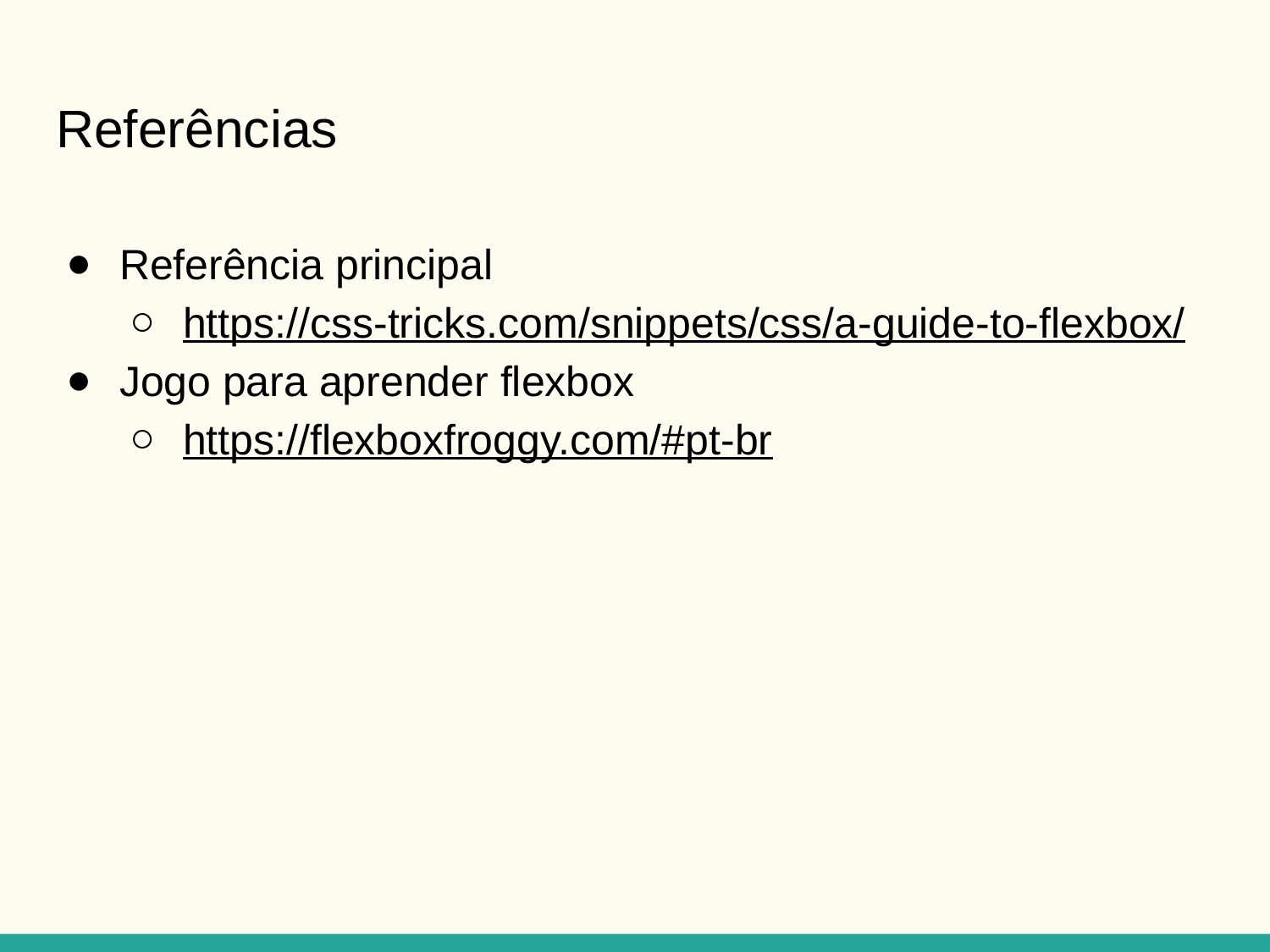

# Referências
Referência principal
https://css-tricks.com/snippets/css/a-guide-to-flexbox/
Jogo para aprender flexbox
https://flexboxfroggy.com/#pt-br